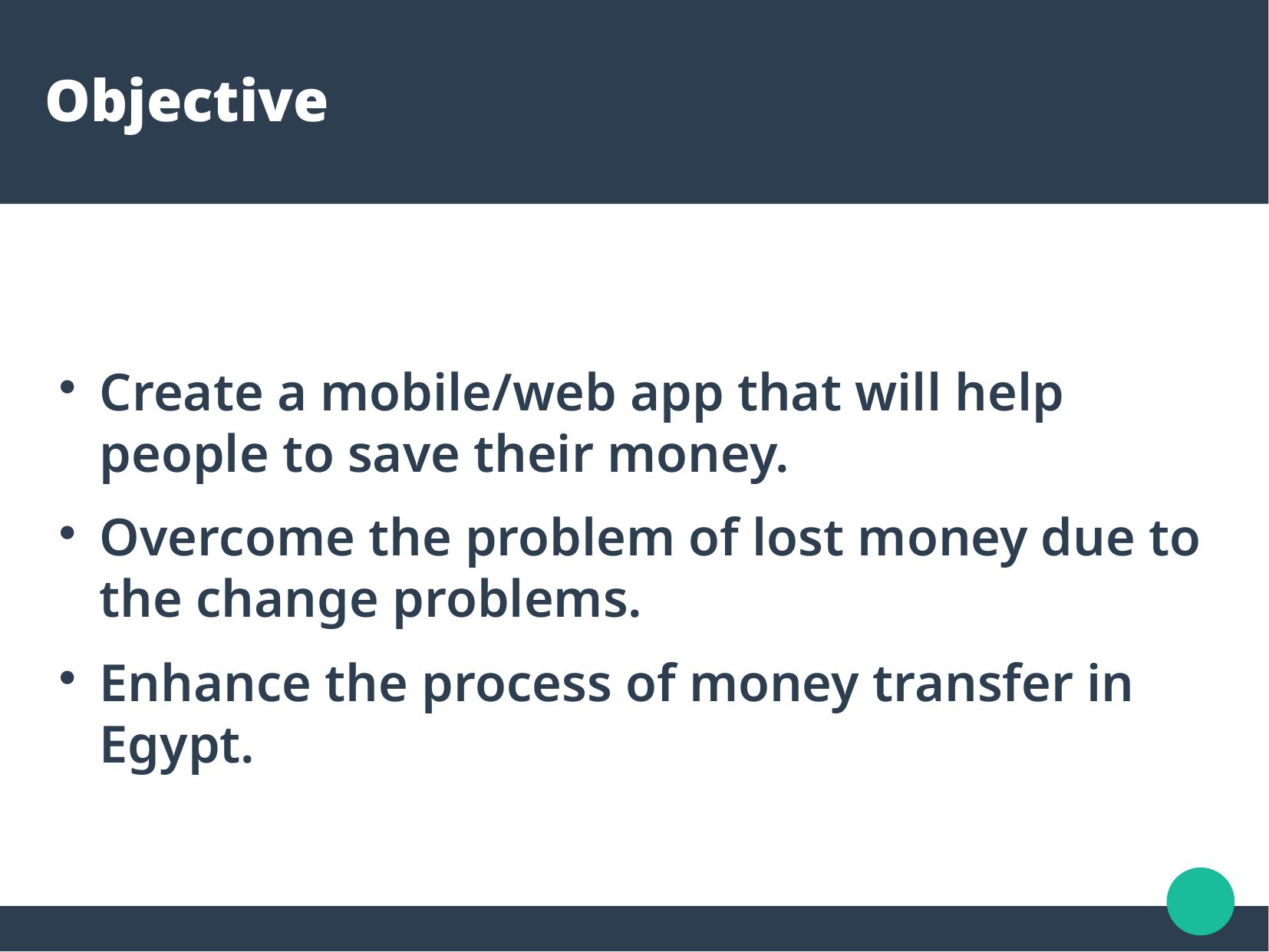

Objective
Create a mobile/web app that will help people to save their money.
Overcome the problem of lost money due to the change problems.
Enhance the process of money transfer in Egypt.